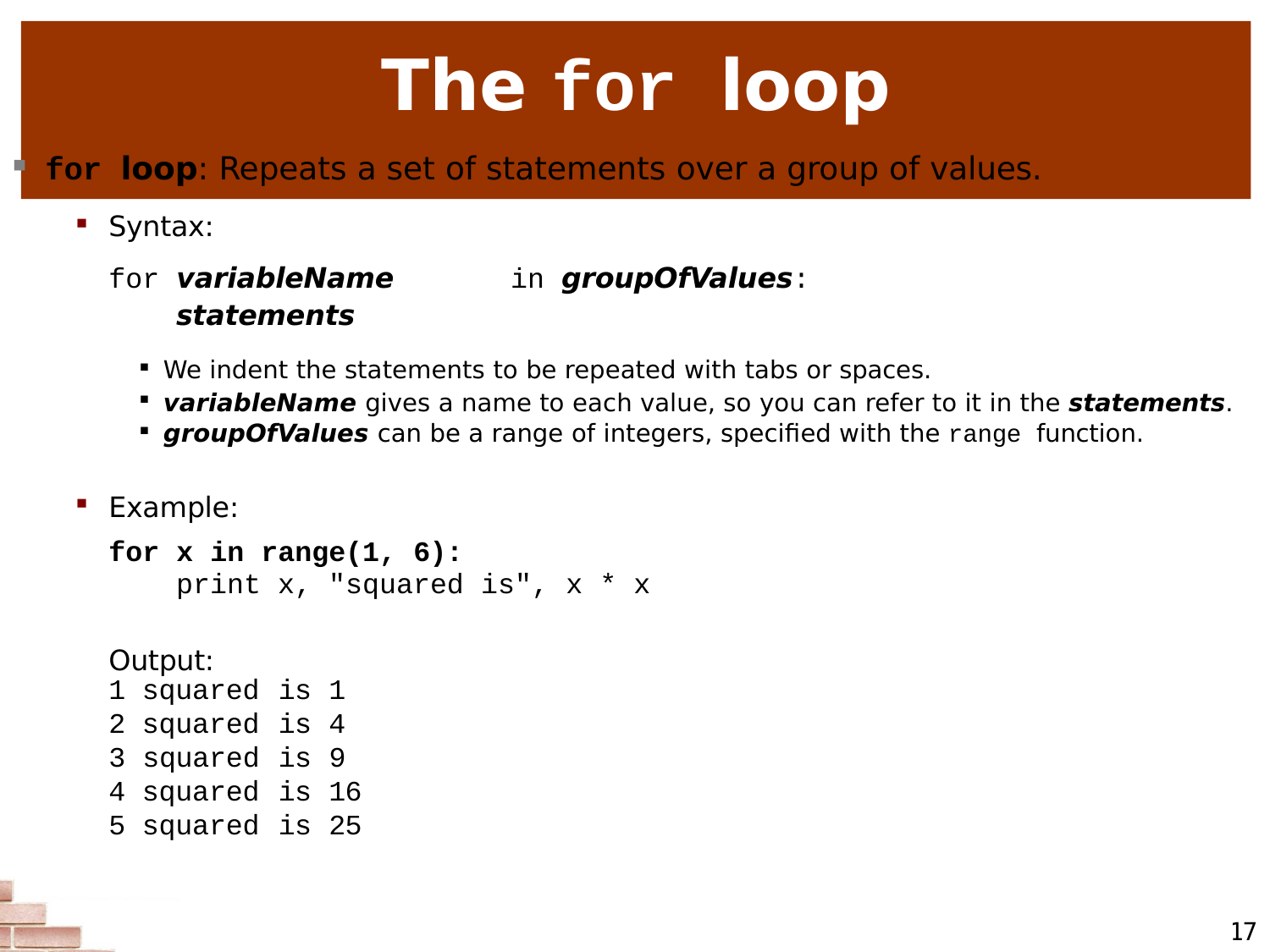

# The for loop
for loop: Repeats a set of statements over a group of values.
Syntax:
for variableName	in groupOfValues:
statements
We indent the statements to be repeated with tabs or spaces.
variableName gives a name to each value, so you can refer to it in the statements.
groupOfValues can be a range of integers, specified with the range function.

Example:
for x in range(1, 6):
print x, "squared is", x * x

Output:
| 1 squared | is | 1 |
| --- | --- | --- |
| 2 squared | is | 4 |
| 3 squared | is | 9 |
| 4 squared | is | 16 |
| 5 squared | is | 25 |
17